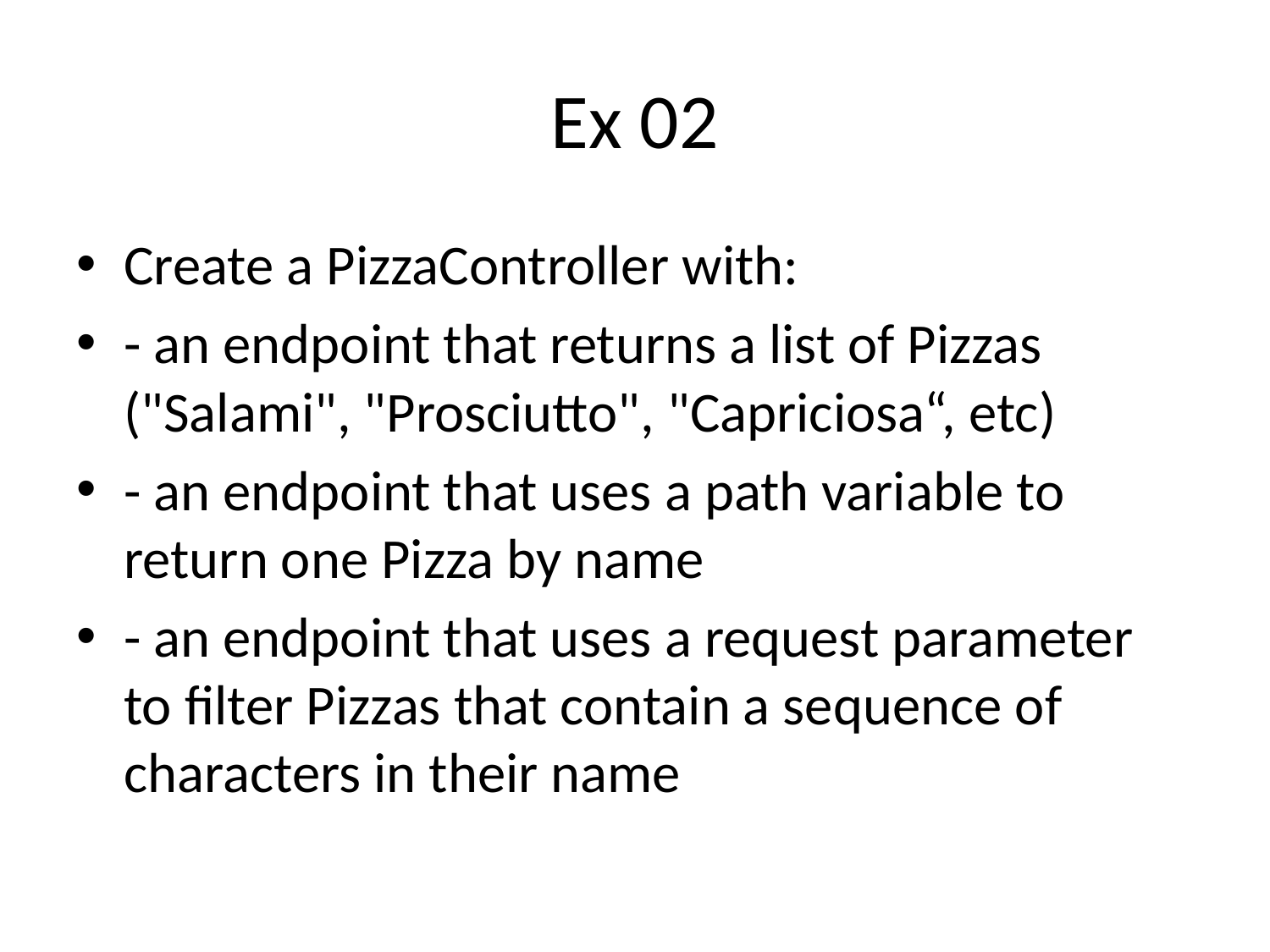

# Ex 02
Create a PizzaController with:
- an endpoint that returns a list of Pizzas ("Salami", "Prosciutto", "Capriciosa“, etc)
- an endpoint that uses a path variable to return one Pizza by name
- an endpoint that uses a request parameter to filter Pizzas that contain a sequence of characters in their name